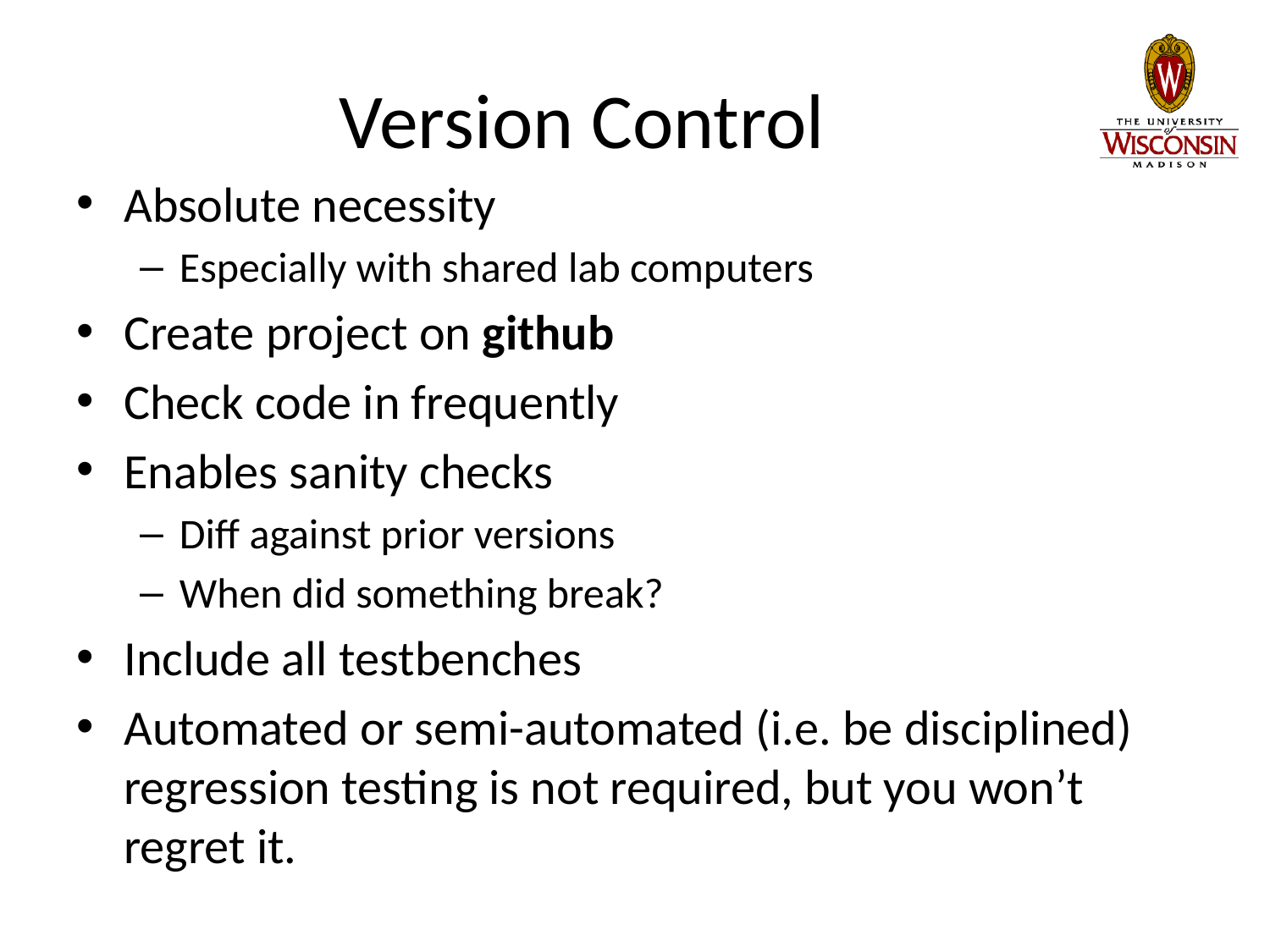

# Version Control
Absolute necessity
Especially with shared lab computers
Create project on github
Check code in frequently
Enables sanity checks
Diff against prior versions
When did something break?
Include all testbenches
Automated or semi-automated (i.e. be disciplined) regression testing is not required, but you won’t regret it.